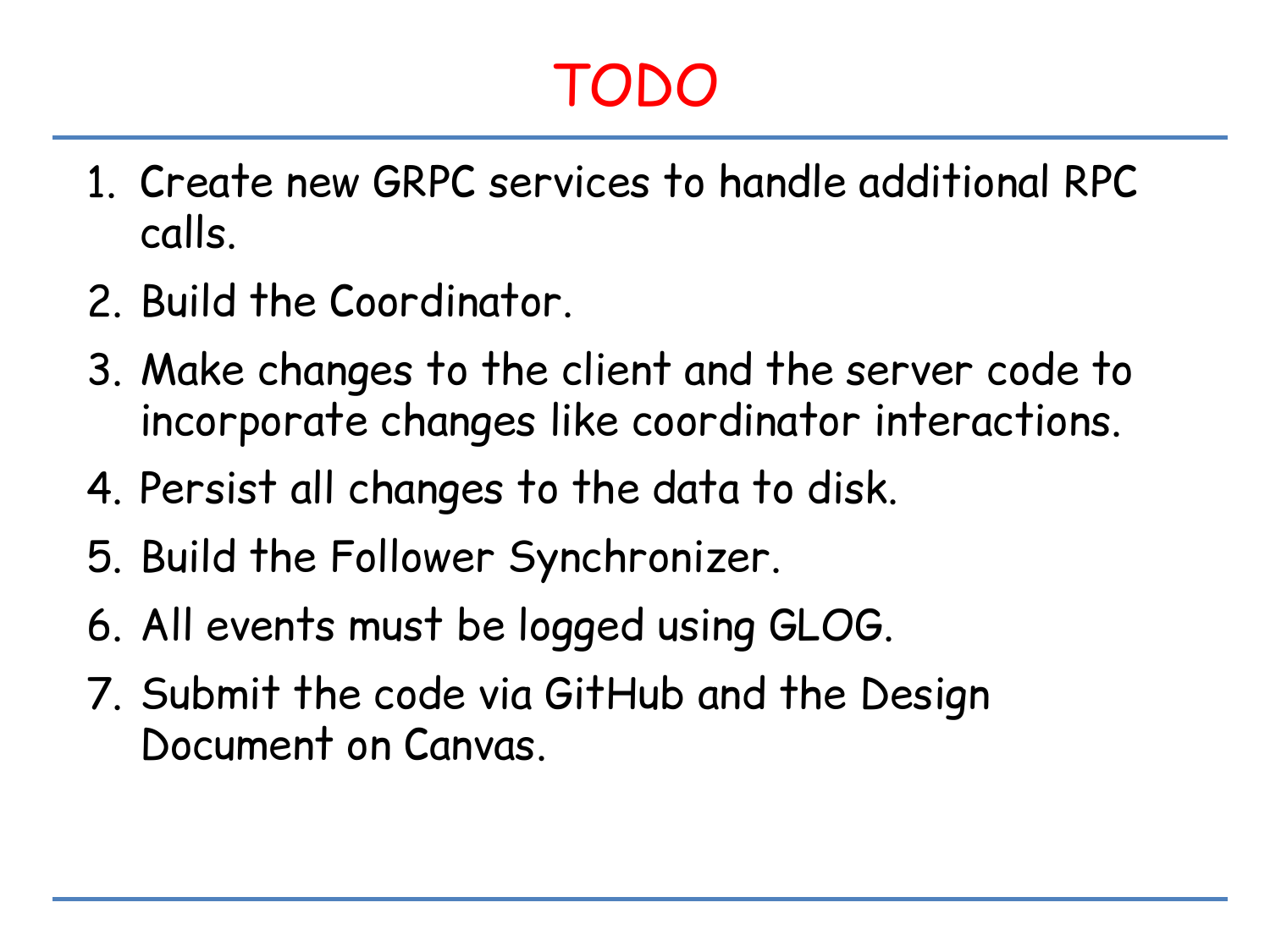

# TODO
Create new GRPC services to handle additional RPC calls.
Build the Coordinator.
Make changes to the client and the server code to incorporate changes like coordinator interactions.
Persist all changes to the data to disk.
Build the Follower Synchronizer.
All events must be logged using GLOG.
Submit the code via GitHub and the Design Document on Canvas.